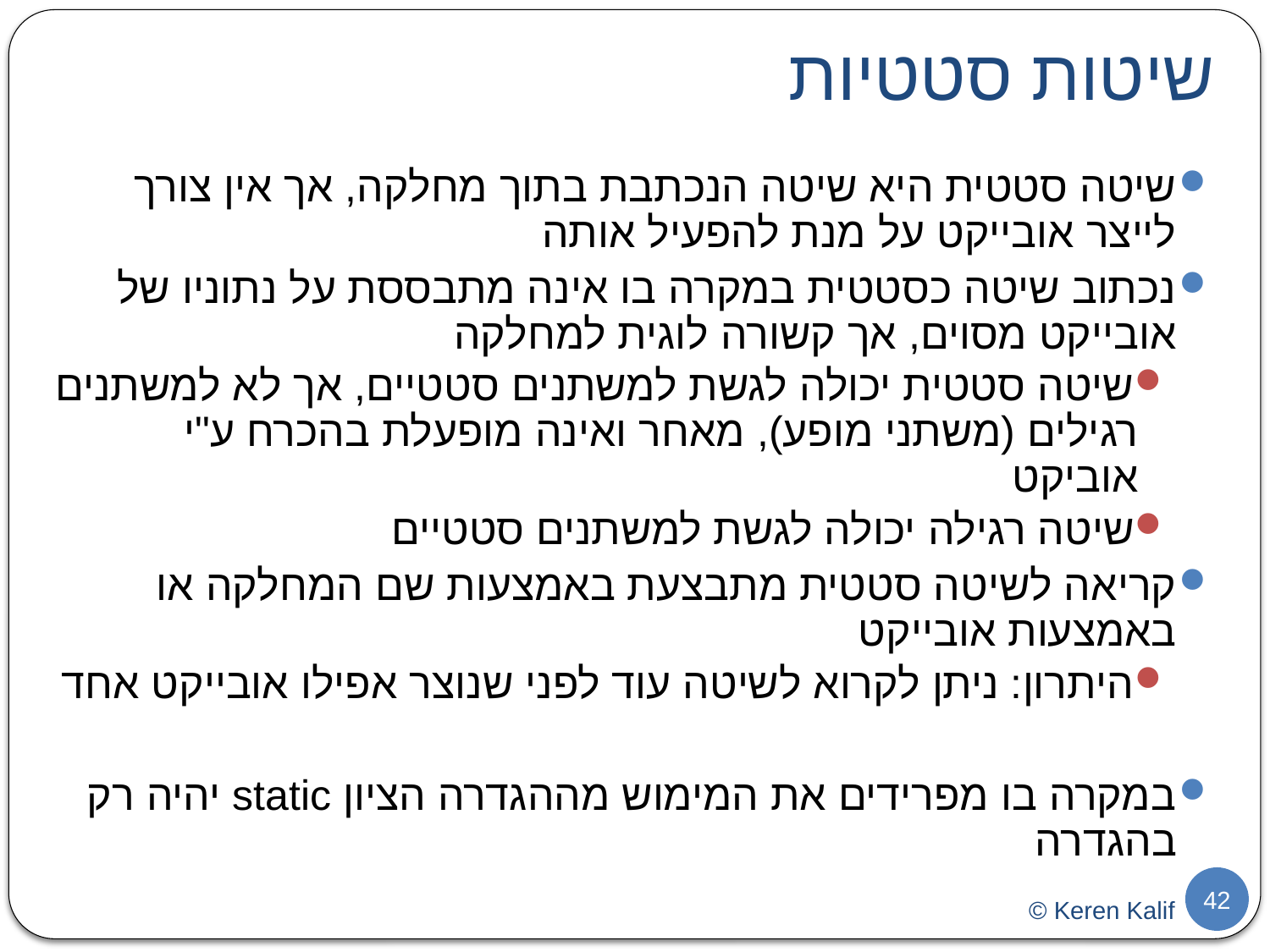

# שיטות סטטיות
שיטה סטטית היא שיטה הנכתבת בתוך מחלקה, אך אין צורך לייצר אובייקט על מנת להפעיל אותה
נכתוב שיטה כסטטית במקרה בו אינה מתבססת על נתוניו של אובייקט מסוים, אך קשורה לוגית למחלקה
שיטה סטטית יכולה לגשת למשתנים סטטיים, אך לא למשתנים רגילים (משתני מופע), מאחר ואינה מופעלת בהכרח ע"י אוביקט
שיטה רגילה יכולה לגשת למשתנים סטטיים
קריאה לשיטה סטטית מתבצעת באמצעות שם המחלקה או באמצעות אובייקט
היתרון: ניתן לקרוא לשיטה עוד לפני שנוצר אפילו אובייקט אחד

במקרה בו מפרידים את המימוש מההגדרה הציון static יהיה רק בהגדרה

42
© Keren Kalif